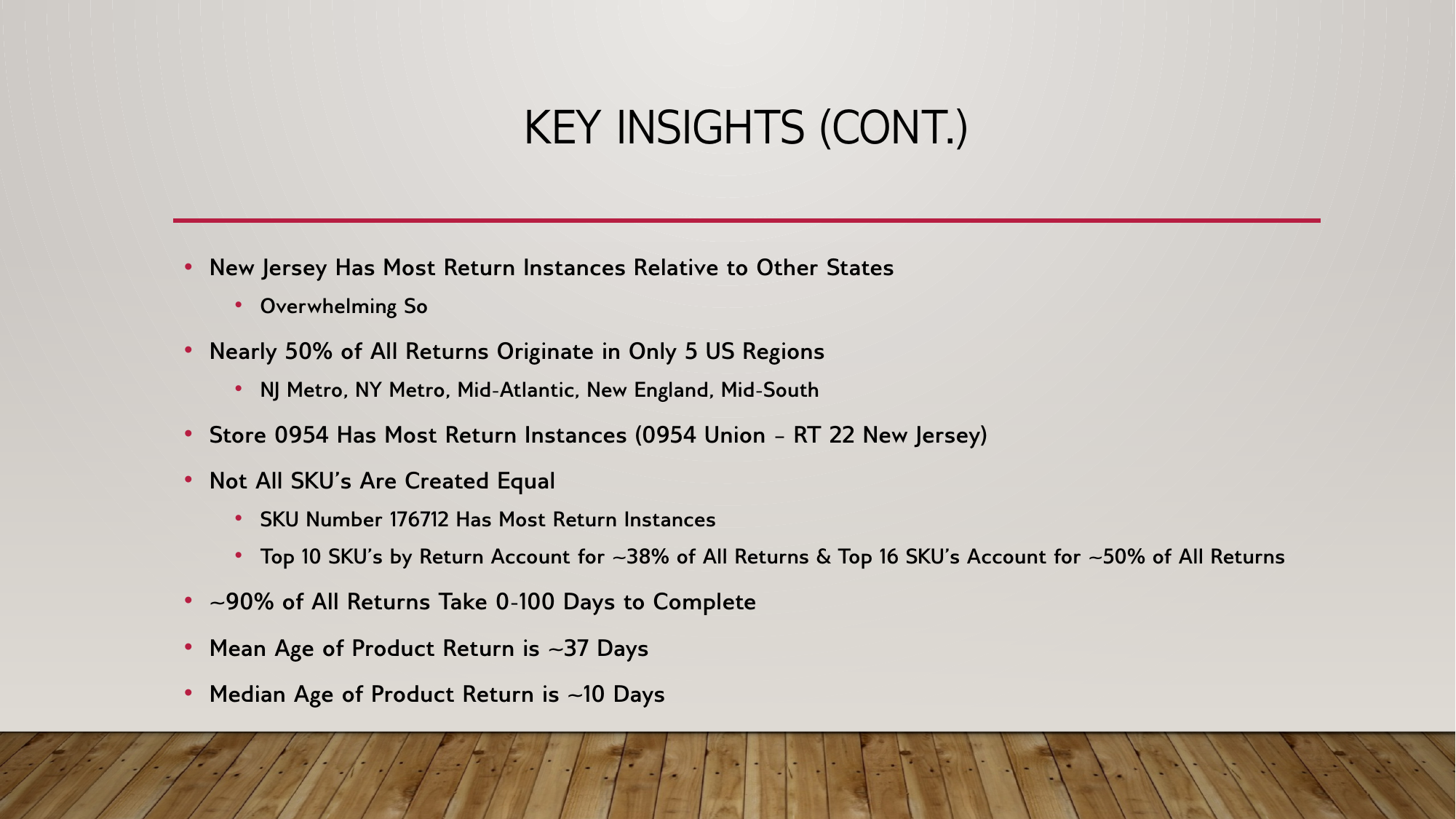

# Key insights (cont.)
New Jersey Has Most Return Instances Relative to Other States
Overwhelming So
Nearly 50% of All Returns Originate in Only 5 US Regions
NJ Metro, NY Metro, Mid-Atlantic, New England, Mid-South
Store 0954 Has Most Return Instances (0954 Union – RT 22 New Jersey)
Not All SKU’s Are Created Equal
SKU Number 176712 Has Most Return Instances
Top 10 SKU’s by Return Account for ~38% of All Returns & Top 16 SKU’s Account for ~50% of All Returns
~90% of All Returns Take 0-100 Days to Complete
Mean Age of Product Return is ~37 Days
Median Age of Product Return is ~10 Days